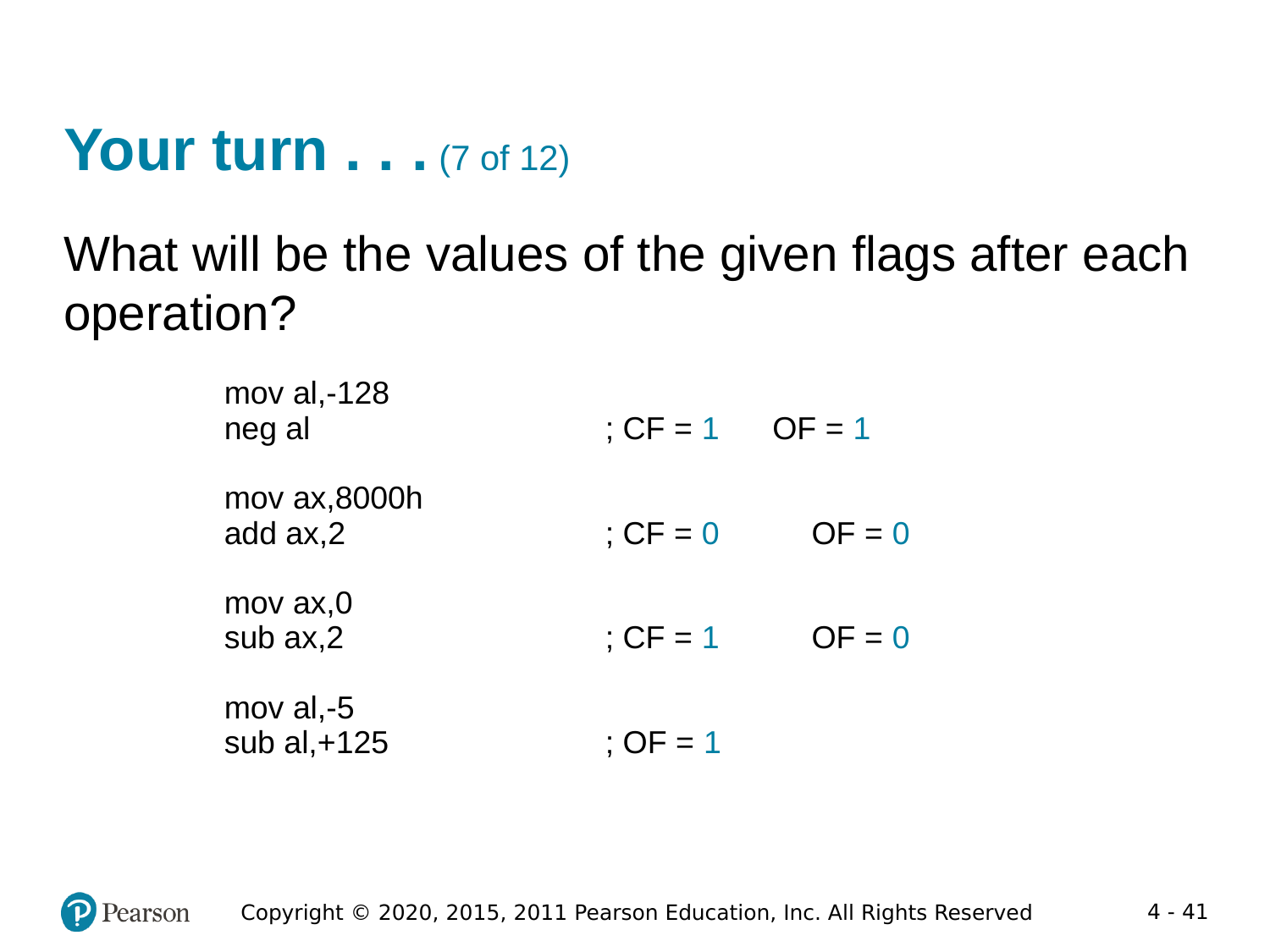

# Your turn . . . (7 of 12)
What will be the values of the given flags after each operation?
mov al,-128
neg al	; CF = 1      OF = 1

mov ax,8000h
add ax,2	; CF = 0	OF = 0

mov ax,0
sub ax,2	; CF = 1	OF = 0

mov al,-5
sub al,+125	; OF = 1